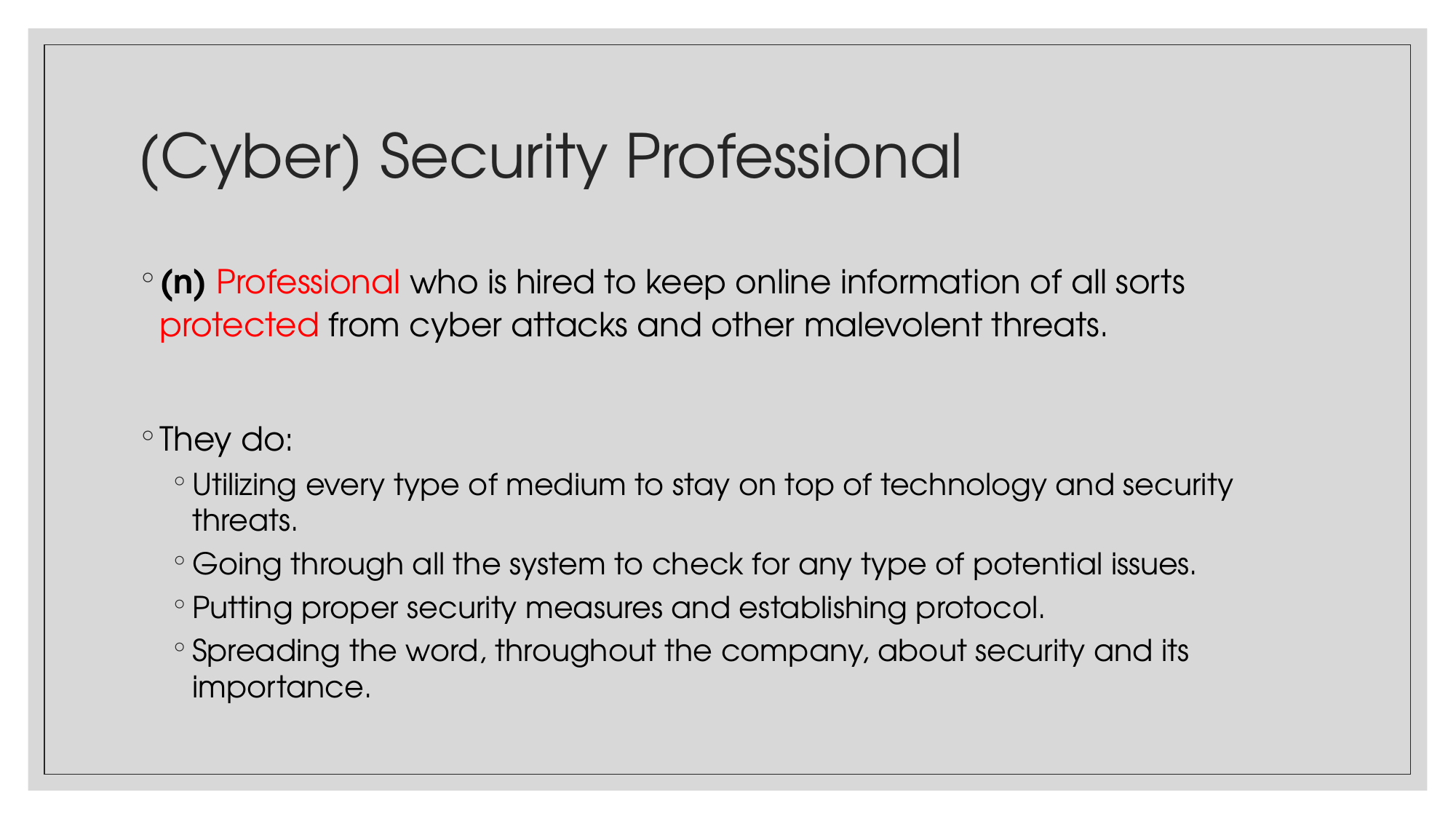

# (Cyber) Security Professional
(n) Professional who is hired to keep online information of all sorts protected from cyber attacks and other malevolent threats.

They do:
Utilizing every type of medium to stay on top of technology and security threats.
Going through all the system to check for any type of potential issues.
Putting proper security measures and establishing protocol.
Spreading the word, throughout the company, about security and its importance.